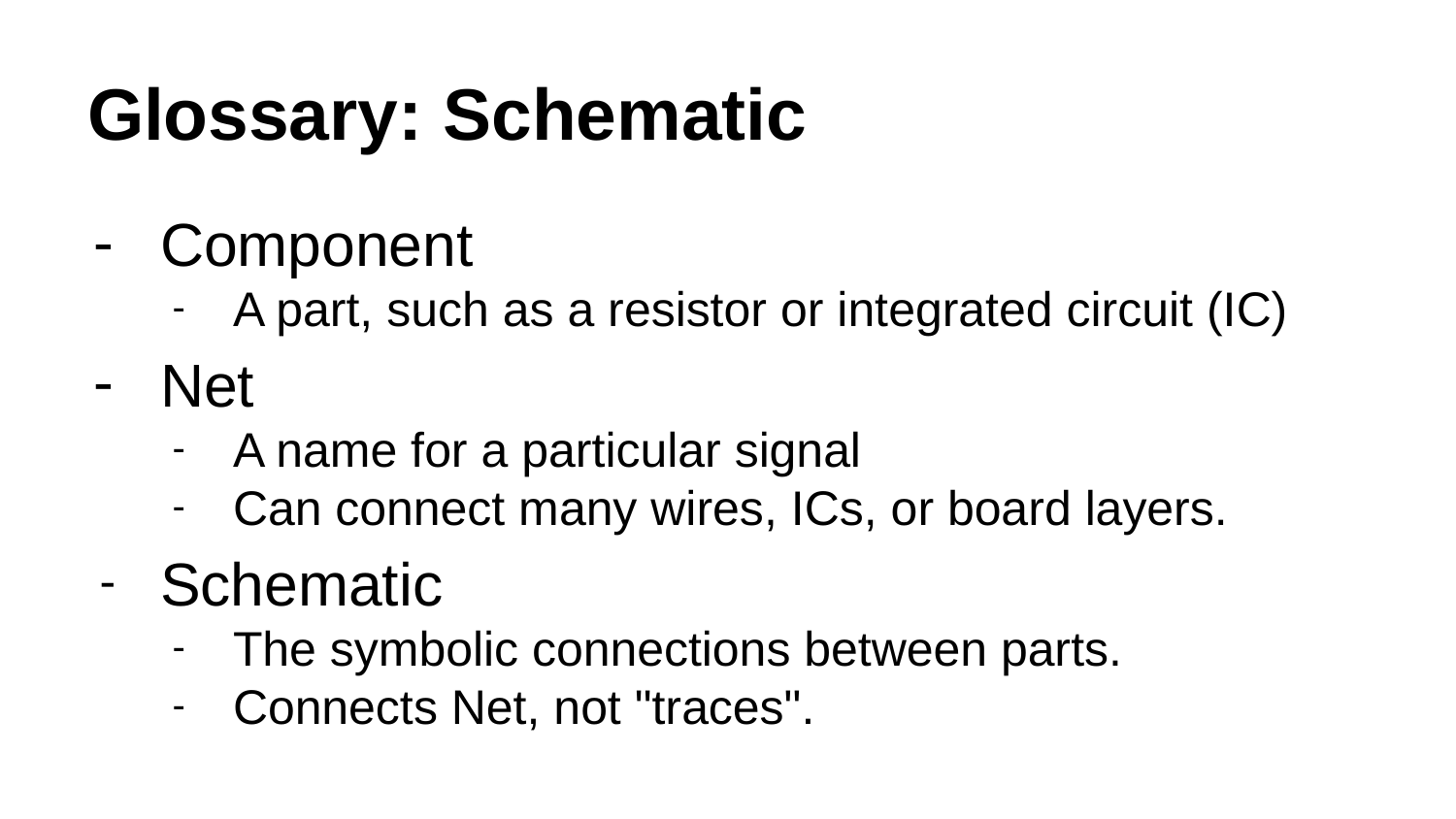

# Glossary: Schematic
Component
A part, such as a resistor or integrated circuit (IC)
Net
A name for a particular signal
Can connect many wires, ICs, or board layers.
Schematic
The symbolic connections between parts.
Connects Net, not "traces".